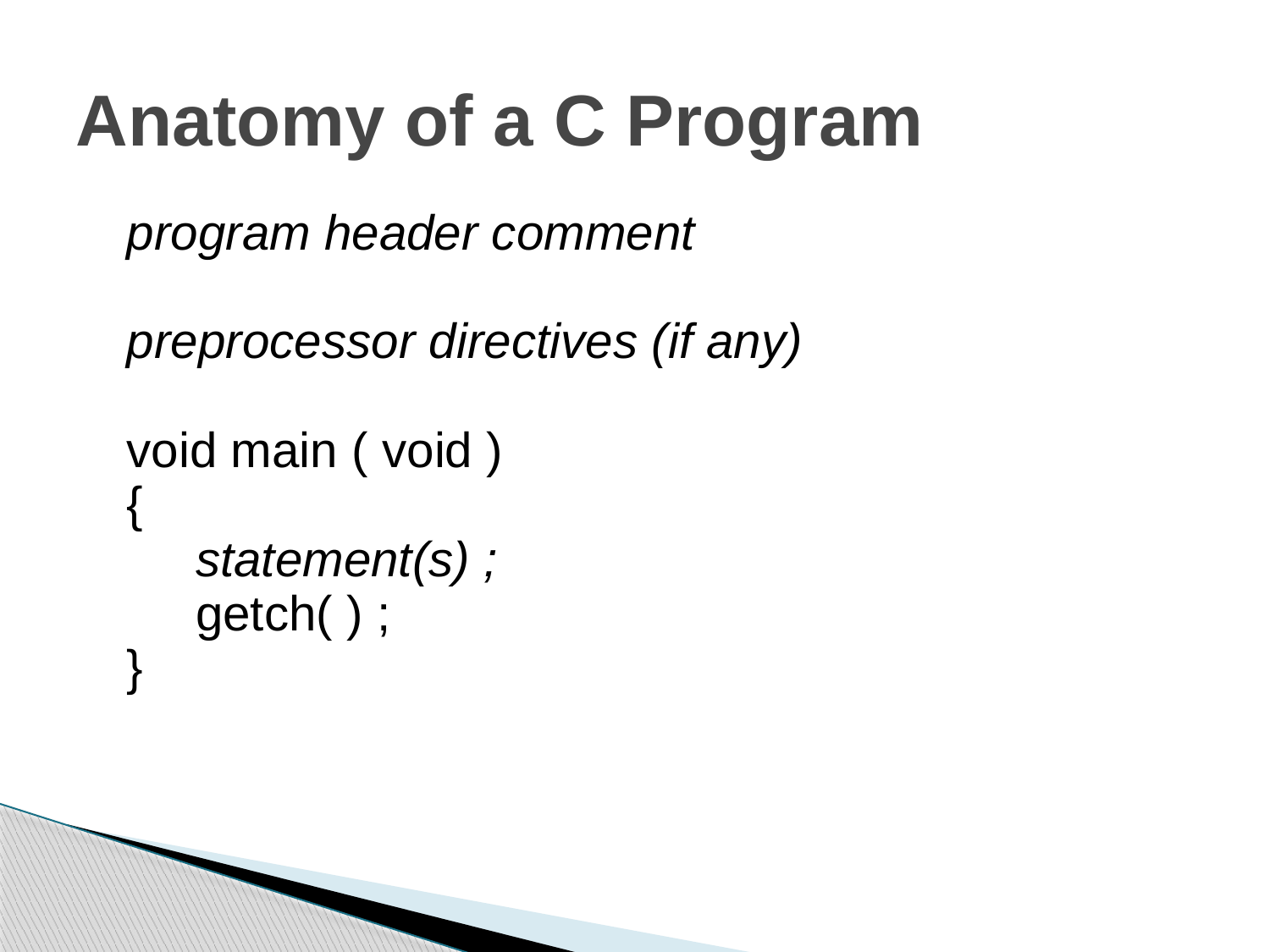

# Anatomy of a C Program
program header comment

preprocessor directives (if any)

void main ( void )
{
     statement(s) ;
     getch( ) ;
}